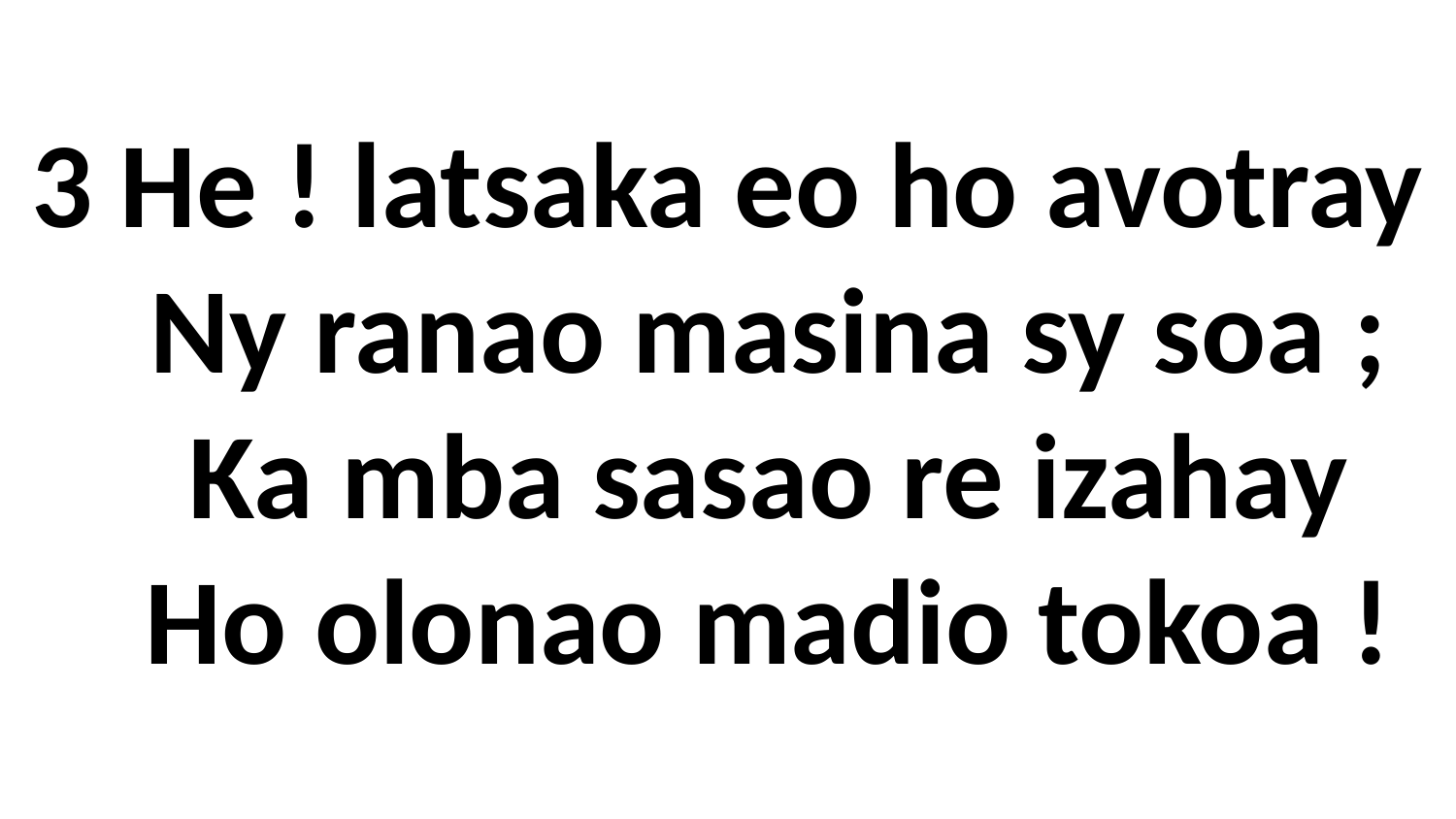

# 3 He ! latsaka eo ho avotray Ny ranao masina sy soa ; Ka mba sasao re izahay Ho olonao madio tokoa !